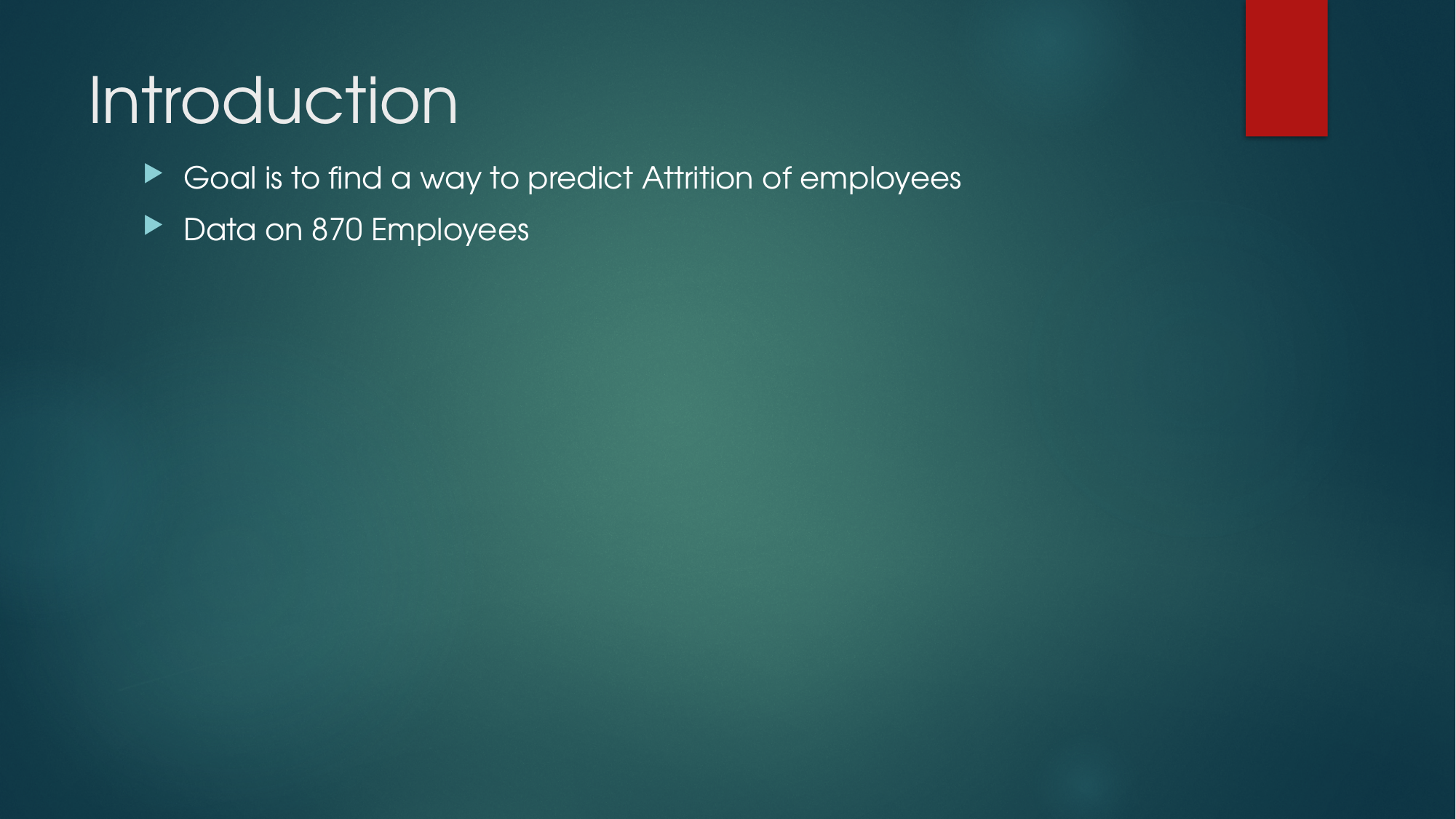

# Introduction
Goal is to find a way to predict Attrition of employees
Data on 870 Employees